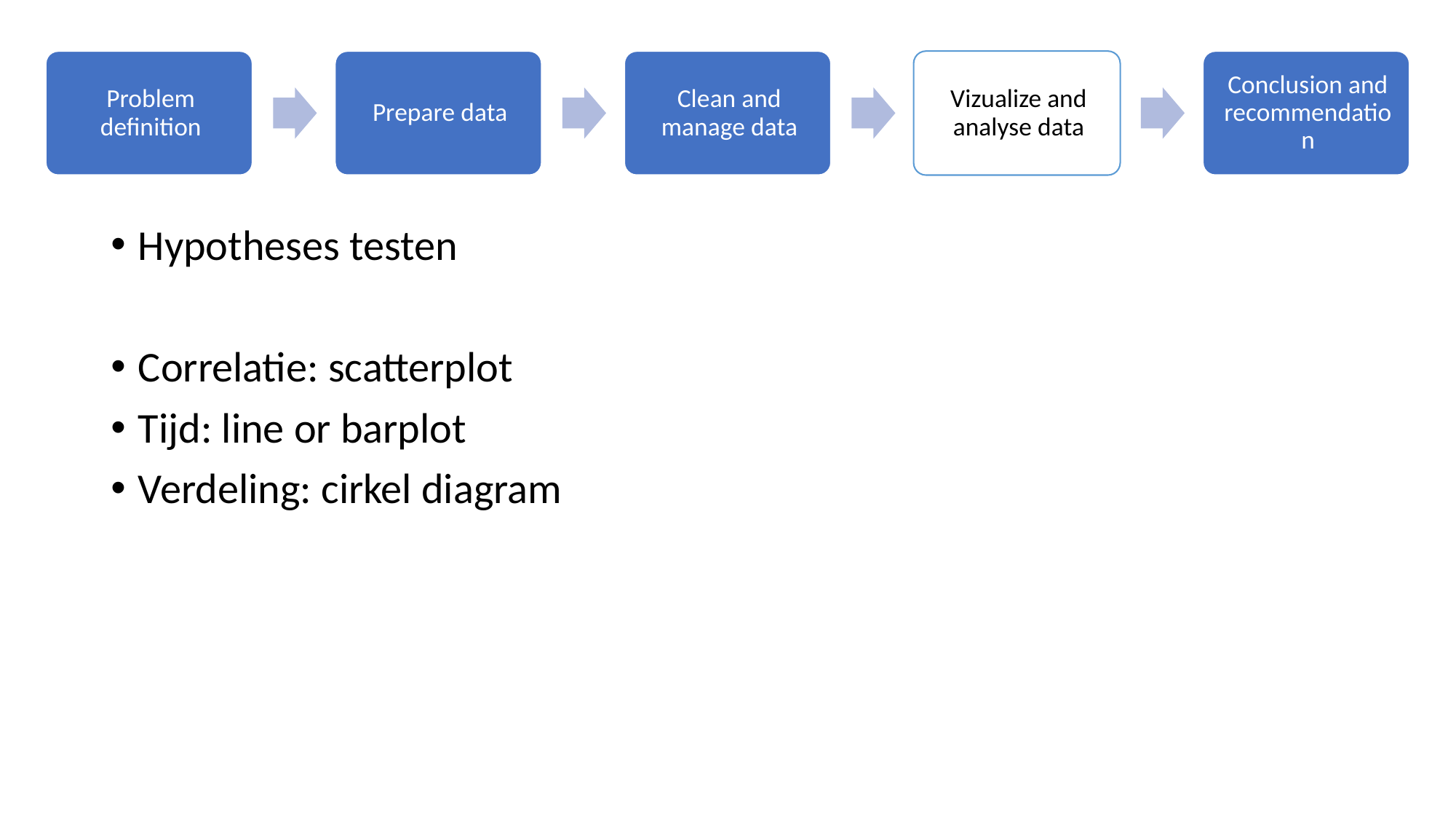

Problem definition

Prepare data

Clean and manage data

Vizualize and analyse data

Conclusion and recommendation
Hypotheses testen

Correlatie: scatterplot
Tijd: line or barplot
Verdeling: cirkel diagram